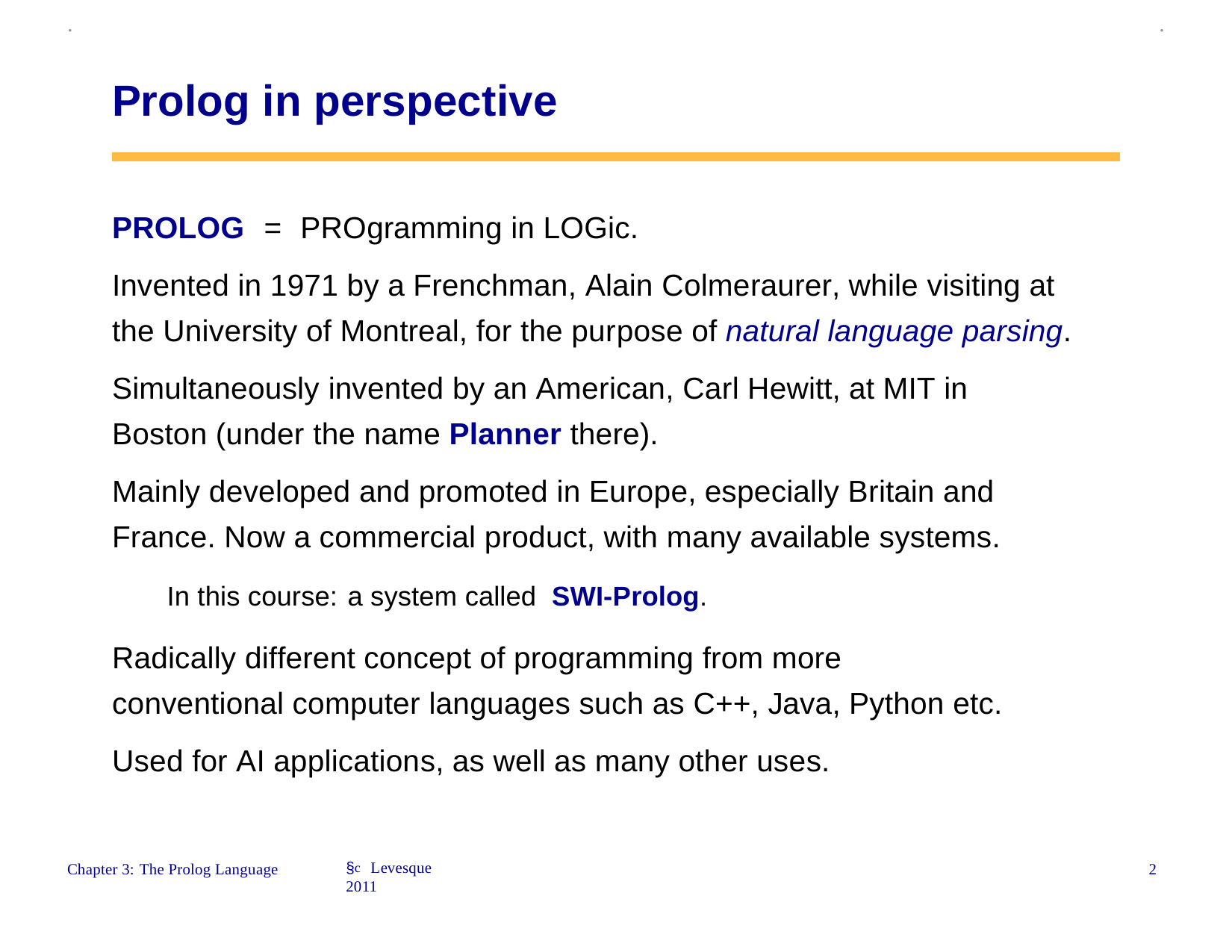

.
.
Prolog in perspective

PROLOG	=	PROgramming in LOGic.
Invented in 1971 by a Frenchman, Alain Colmeraurer, while visiting at the University of Montreal, for the purpose of natural language parsing.
Simultaneously invented by an American, Carl Hewitt, at MIT in Boston (under the name Planner there).
Mainly developed and promoted in Europe, especially Britain and France. Now a commercial product, with many available systems.
In this course: a system called  SWI-Prolog.
Radically different concept of programming from more conventional computer languages such as C++, Java, Python etc.
Used for AI applications, as well as many other uses.

§c   Levesque 2011
2
Chapter 3: The Prolog Language